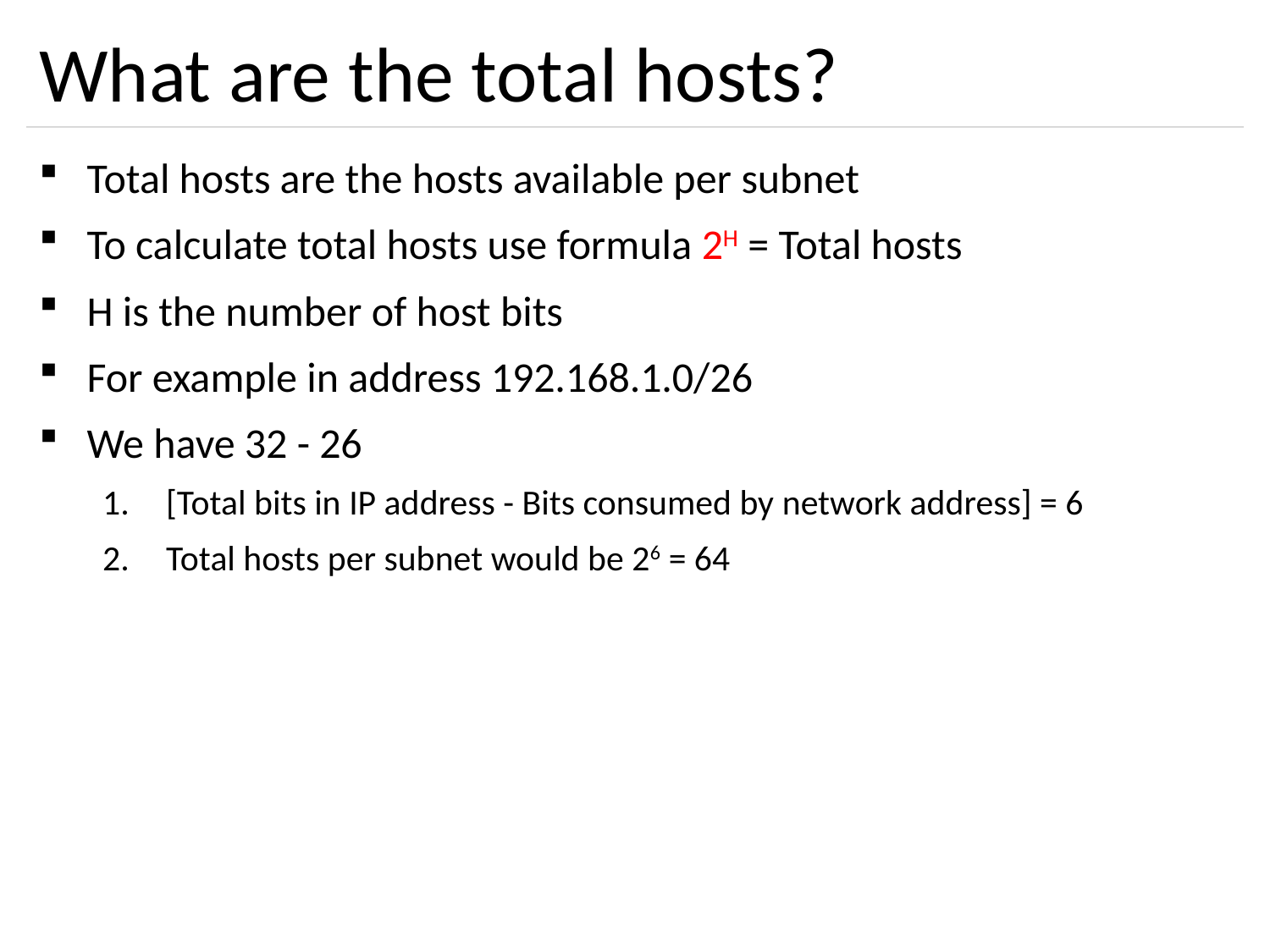

# What are the total hosts?
Total hosts are the hosts available per subnet
To calculate total hosts use formula 2H = Total hosts
H is the number of host bits
For example in address 192.168.1.0/26
We have 32 - 26
[Total bits in IP address - Bits consumed by network address] = 6
Total hosts per subnet would be 26 = 64